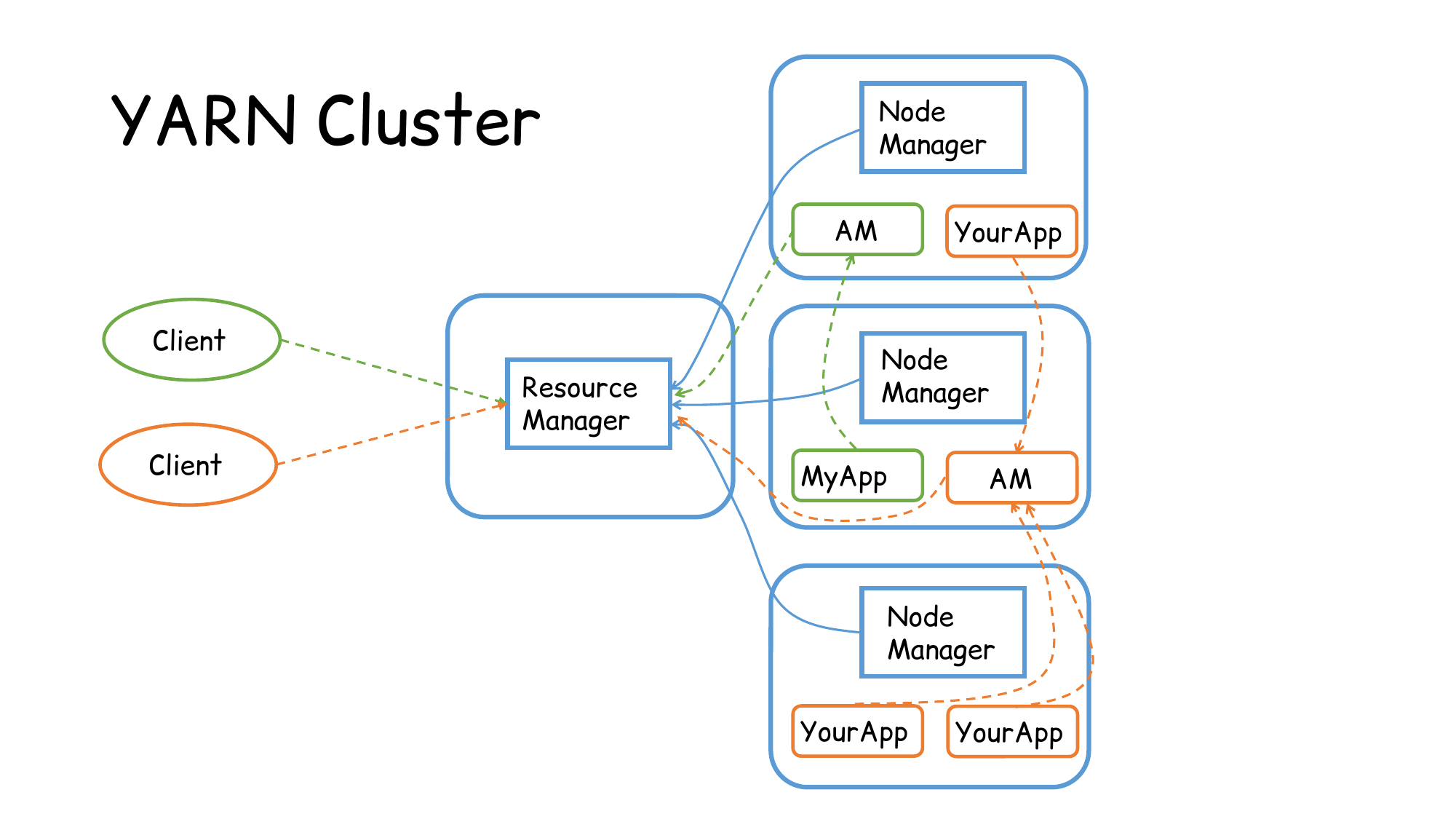

# YARN Cluster

Node
Manager

AM
YourApp

Client

Node
Manager

ResourceManager

Client

MyApp
AM

Node
Manager

YourApp
YourApp